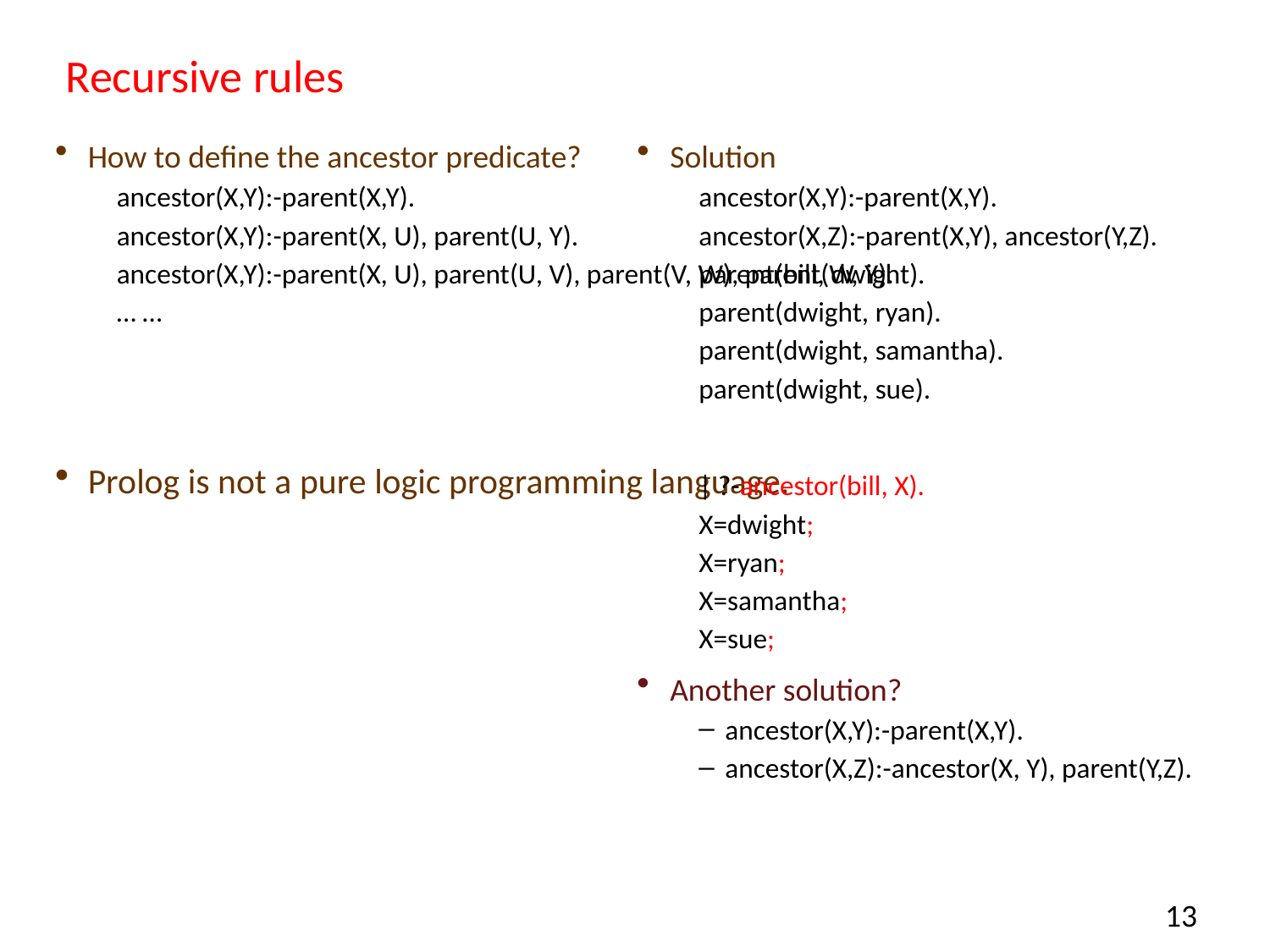

# Recursive rules
How to define the ancestor predicate?
ancestor(X,Y):-parent(X,Y).
ancestor(X,Y):-parent(X, U), parent(U, Y).
ancestor(X,Y):-parent(X, U), parent(U, V), parent(V, W), parent(W, Y).
… …

Prolog is not a pure logic programming language.

Solution
ancestor(X,Y):-parent(X,Y).
ancestor(X,Z):-parent(X,Y), ancestor(Y,Z).
parent(bill, dwight).
parent(dwight, ryan).
parent(dwight, samantha).
parent(dwight, sue).

| ?-ancestor(bill, X).
X=dwight;
X=ryan;
X=samantha;
X=sue;
Another solution?
ancestor(X,Y):-parent(X,Y).
ancestor(X,Z):-ancestor(X, Y), parent(Y,Z).

13